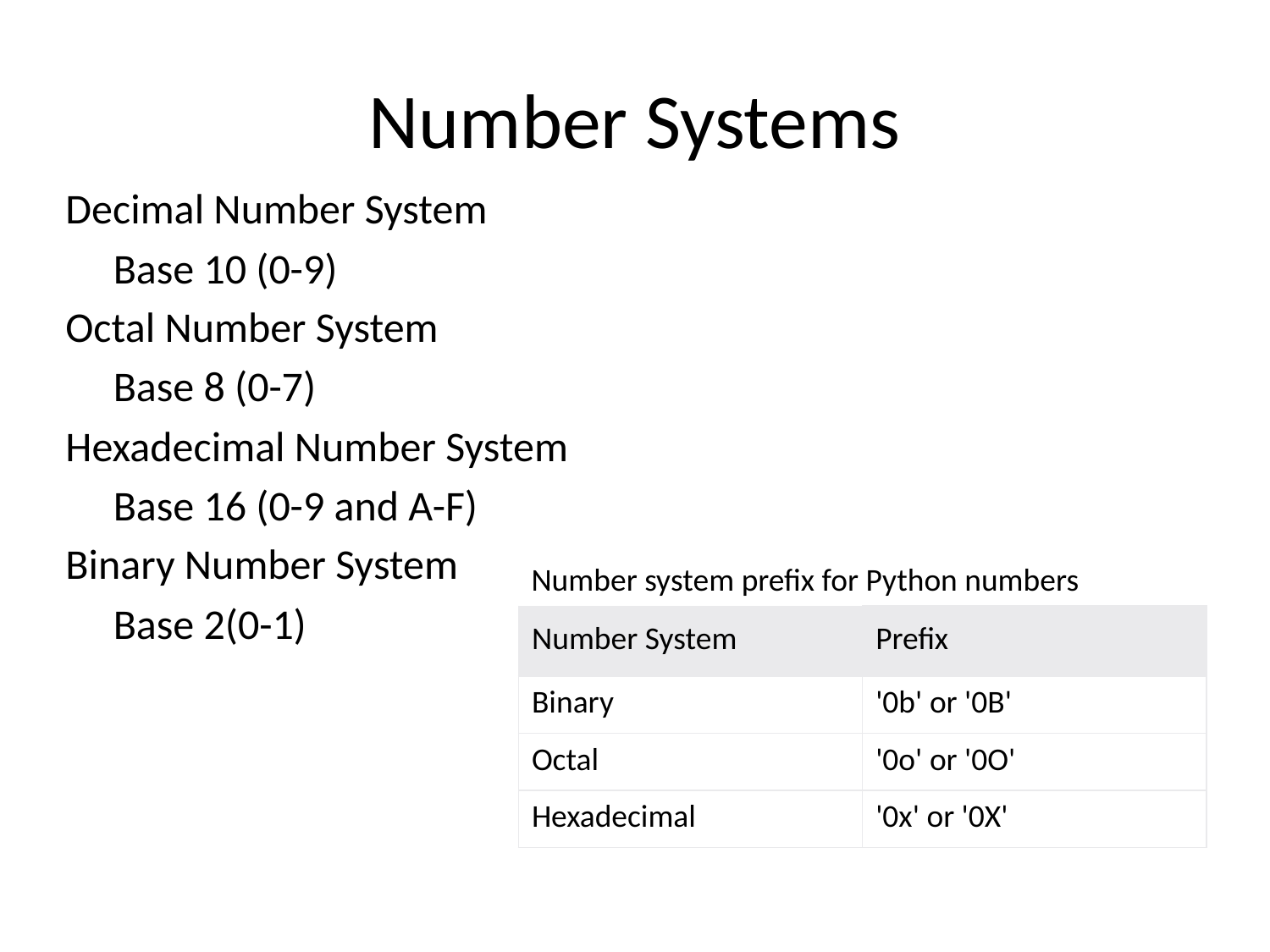

# Number Systems
Decimal Number System
	Base 10 (0-9)
Octal Number System
	Base 8 (0-7)
Hexadecimal Number System
	Base 16 (0-9 and A-F)
Binary Number System
	Base 2(0-1)
| Number system prefix for Python numbers |  |
| --- | --- |
| Number System | Prefix |
| Binary | '0b' or '0B' |
| Octal | '0o' or '0O' |
| Hexadecimal | '0x' or '0X' |